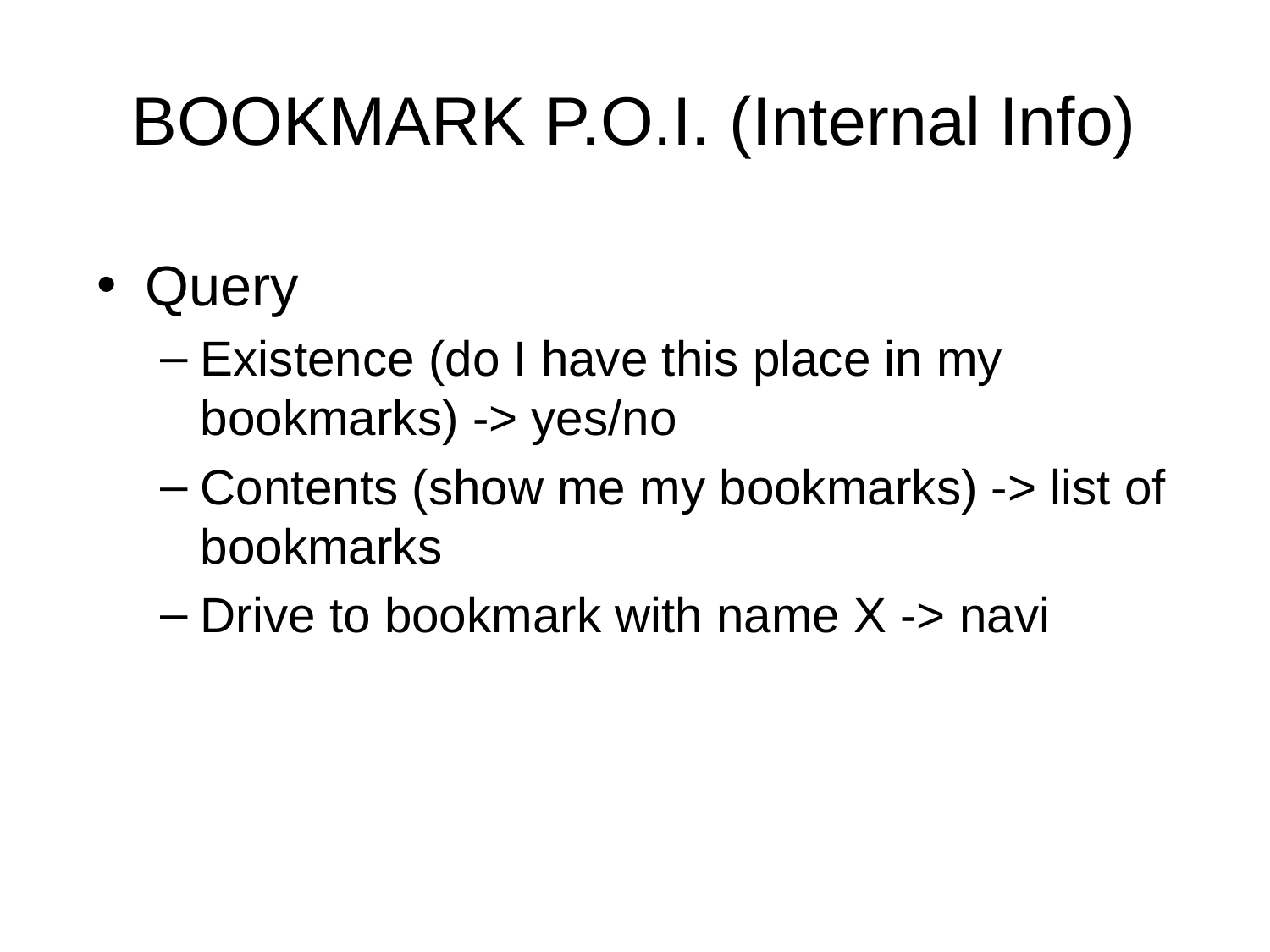

# BOOKMARK P.O.I. (Internal Info)
Query
Existence (do I have this place in my bookmarks) -> yes/no
Contents (show me my bookmarks) -> list of bookmarks
Drive to bookmark with name X -> navi